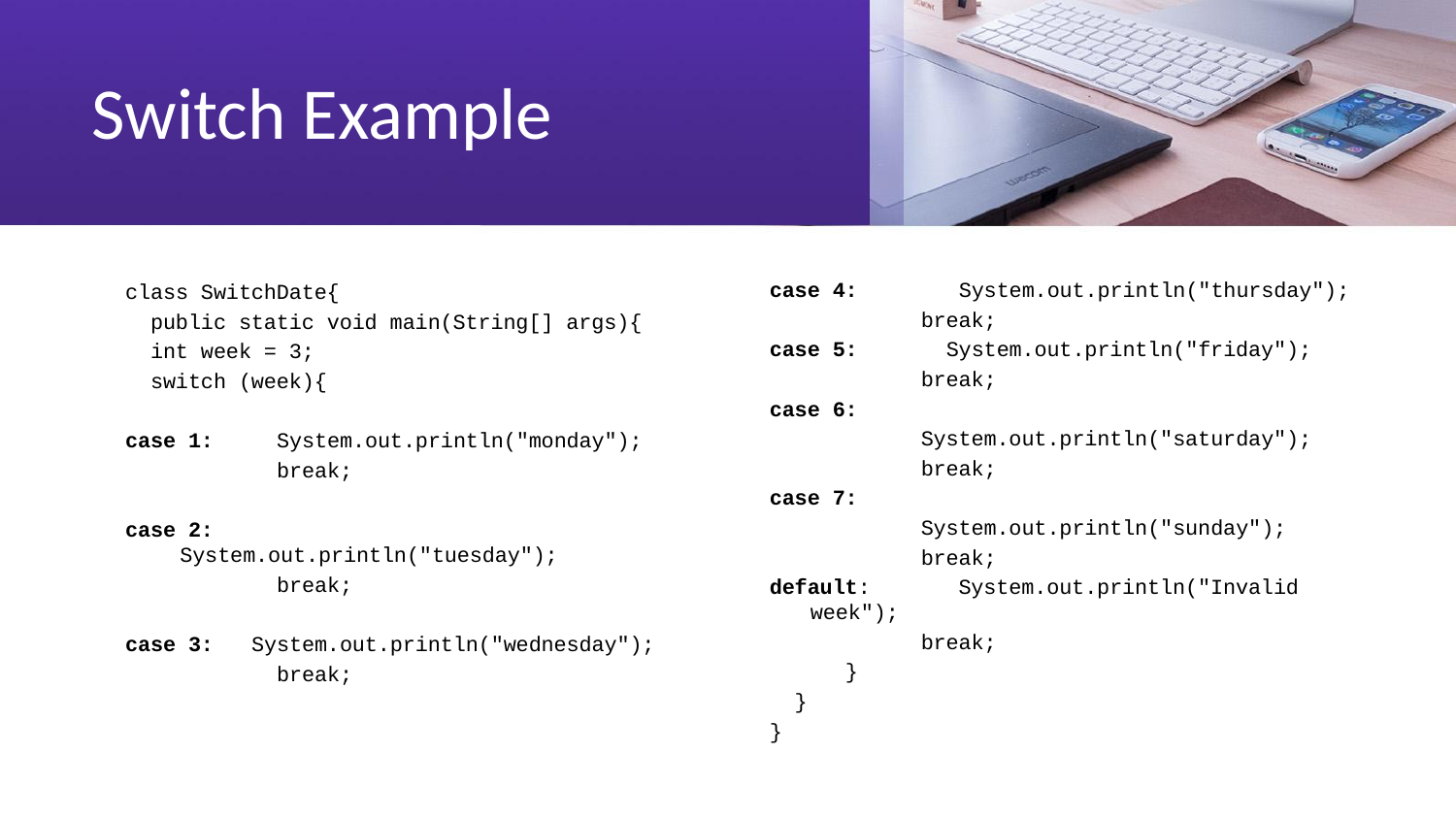

# Switch Example
class SwitchDate{
  public static void main(String[] args){
  int week = 3;
  switch (week){

case 1:     System.out.println("monday");
            break;

case 2:       System.out.println("tuesday");
            break;

case 3:   System.out.println("wednesday");
            break;

case 4:        System.out.println("thursday");
            break;
case 5:       System.out.println("friday");
            break;
case 6:
            System.out.println("saturday");
            break;
case 7:
            System.out.println("sunday");
            break;
default:       System.out.println("Invalid week");
            break;
      }
  }
}